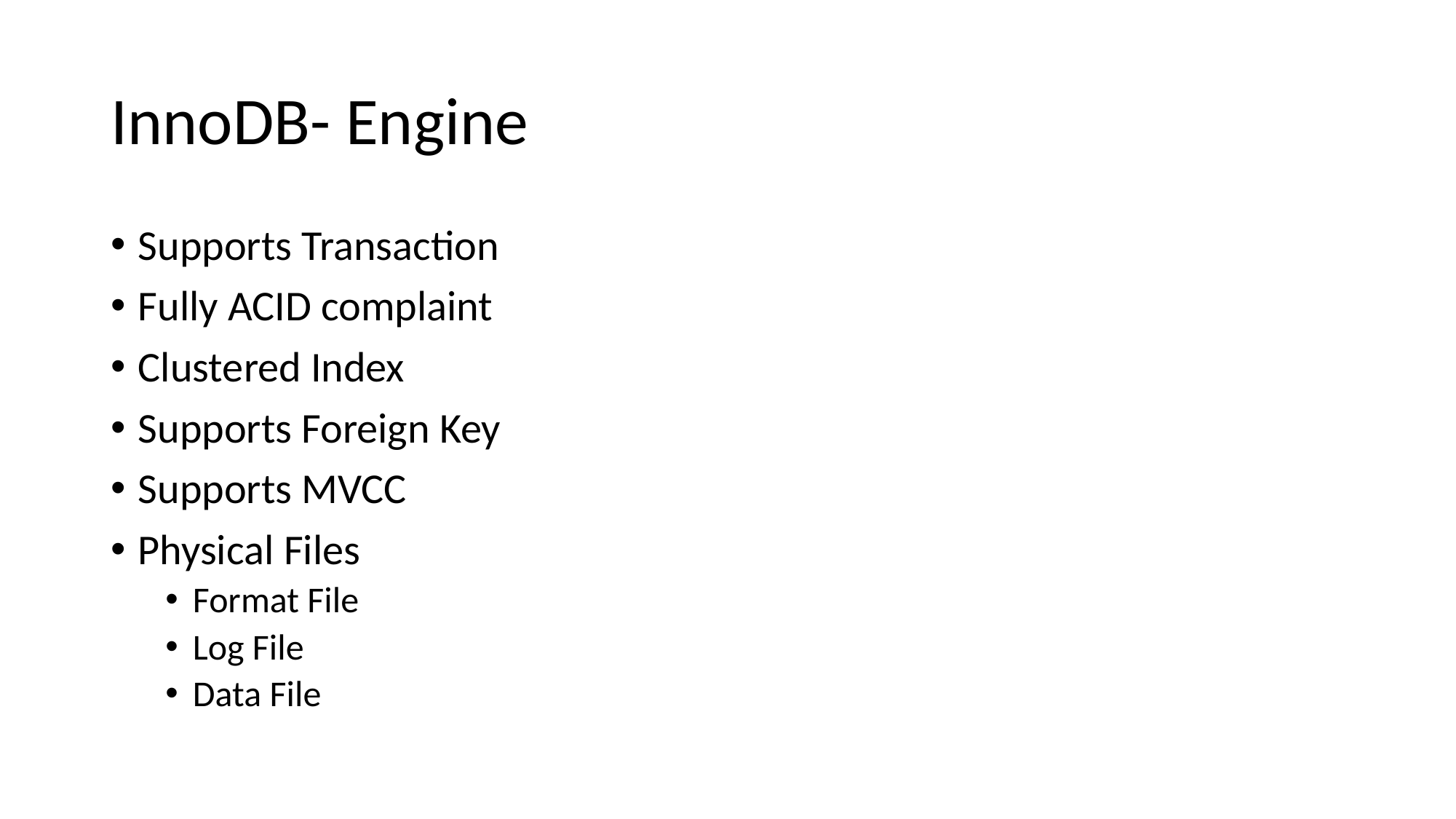

# InnoDB- Engine
Supports Transaction
Fully ACID complaint
Clustered Index
Supports Foreign Key
Supports MVCC
Physical Files
Format File
Log File
Data File